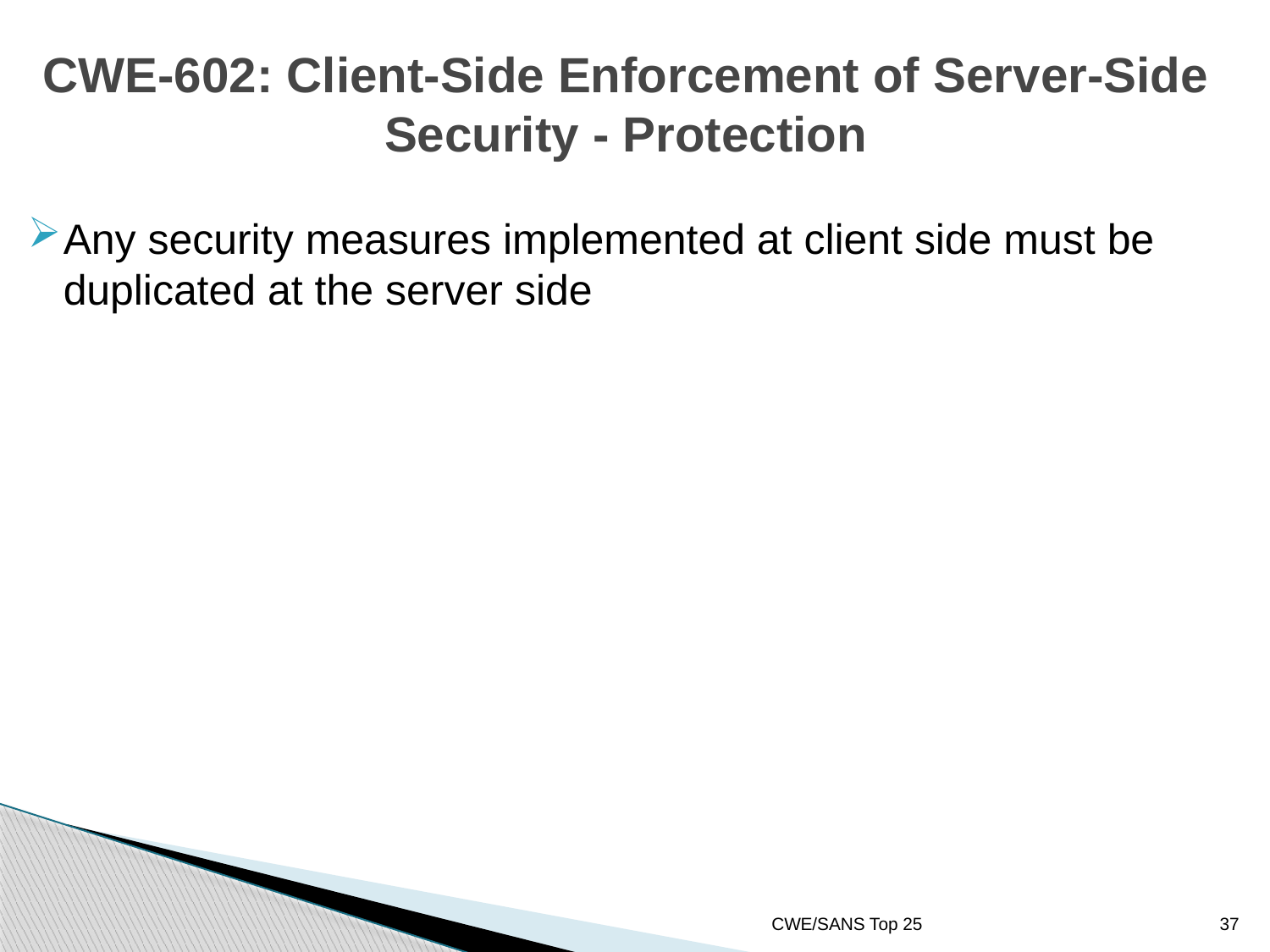

# CWE-602: Client-Side Enforcement of Server-Side Security - Protection
Any security measures implemented at client side must be duplicated at the server side
CWE/SANS Top 25
37